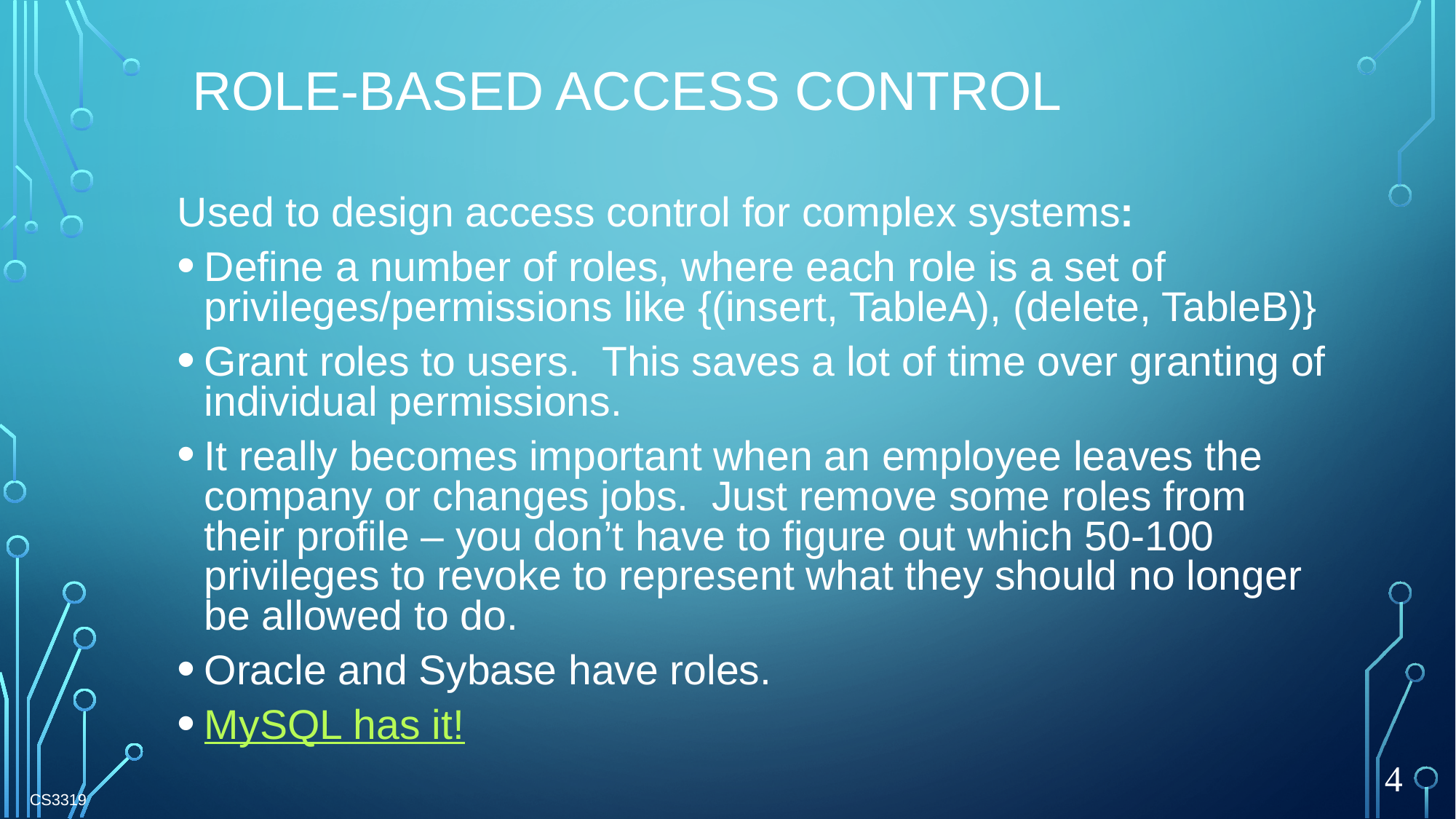

# Role-Based Access Control
Used to design access control for complex systems:
Define a number of roles, where each role is a set of privileges/permissions like {(insert, TableA), (delete, TableB)}
Grant roles to users.  This saves a lot of time over granting of individual permissions.
It really becomes important when an employee leaves the company or changes jobs.  Just remove some roles from their profile – you don’t have to figure out which 50-100 privileges to revoke to represent what they should no longer be allowed to do.
Oracle and Sybase have roles.
MySQL has it!
4
CS3319